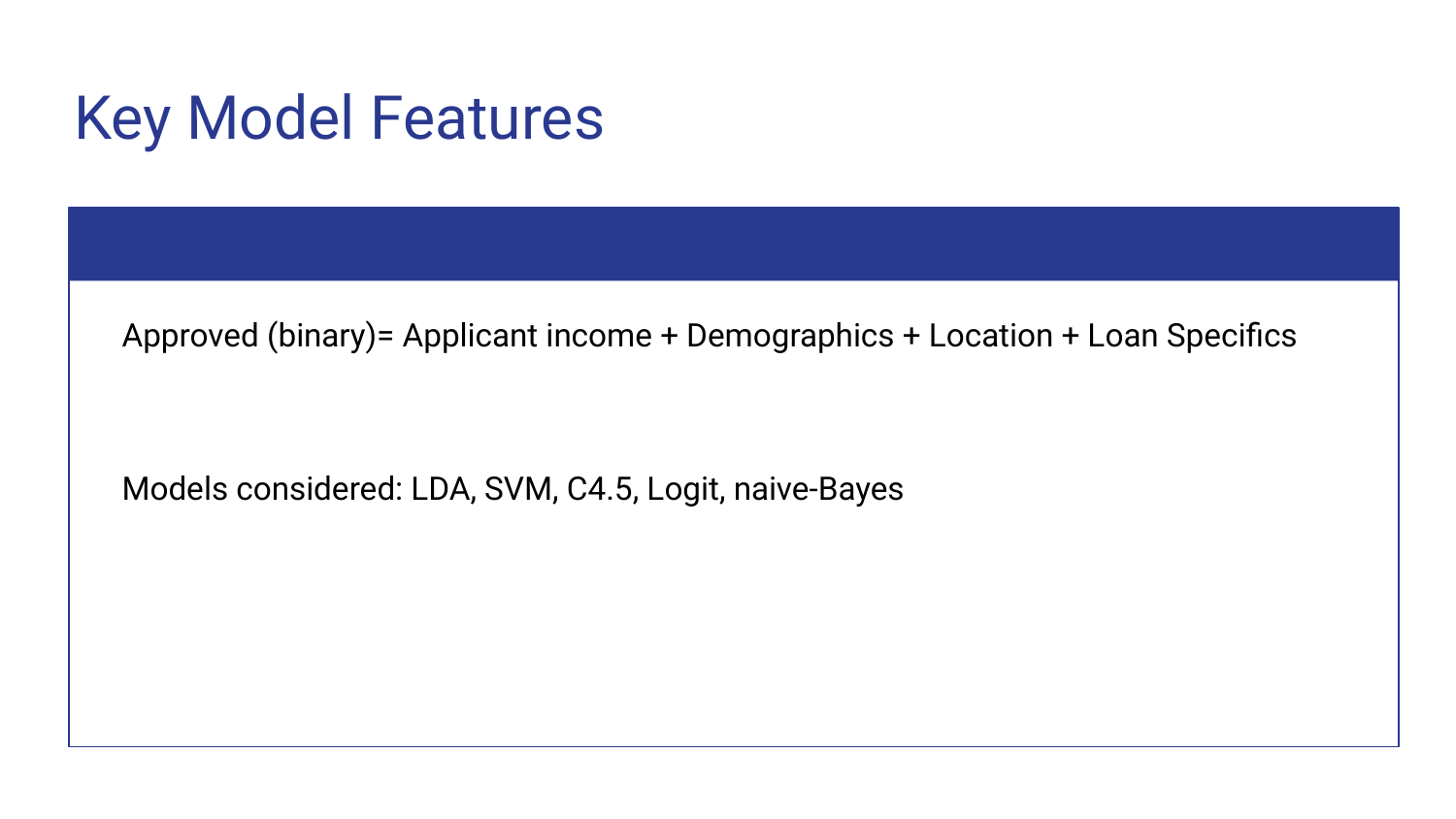

# Key Model Features

Approved (binary)= Applicant income + Demographics + Location + Loan Specifics

Models considered: LDA, SVM, C4.5, Logit, naive-Bayes